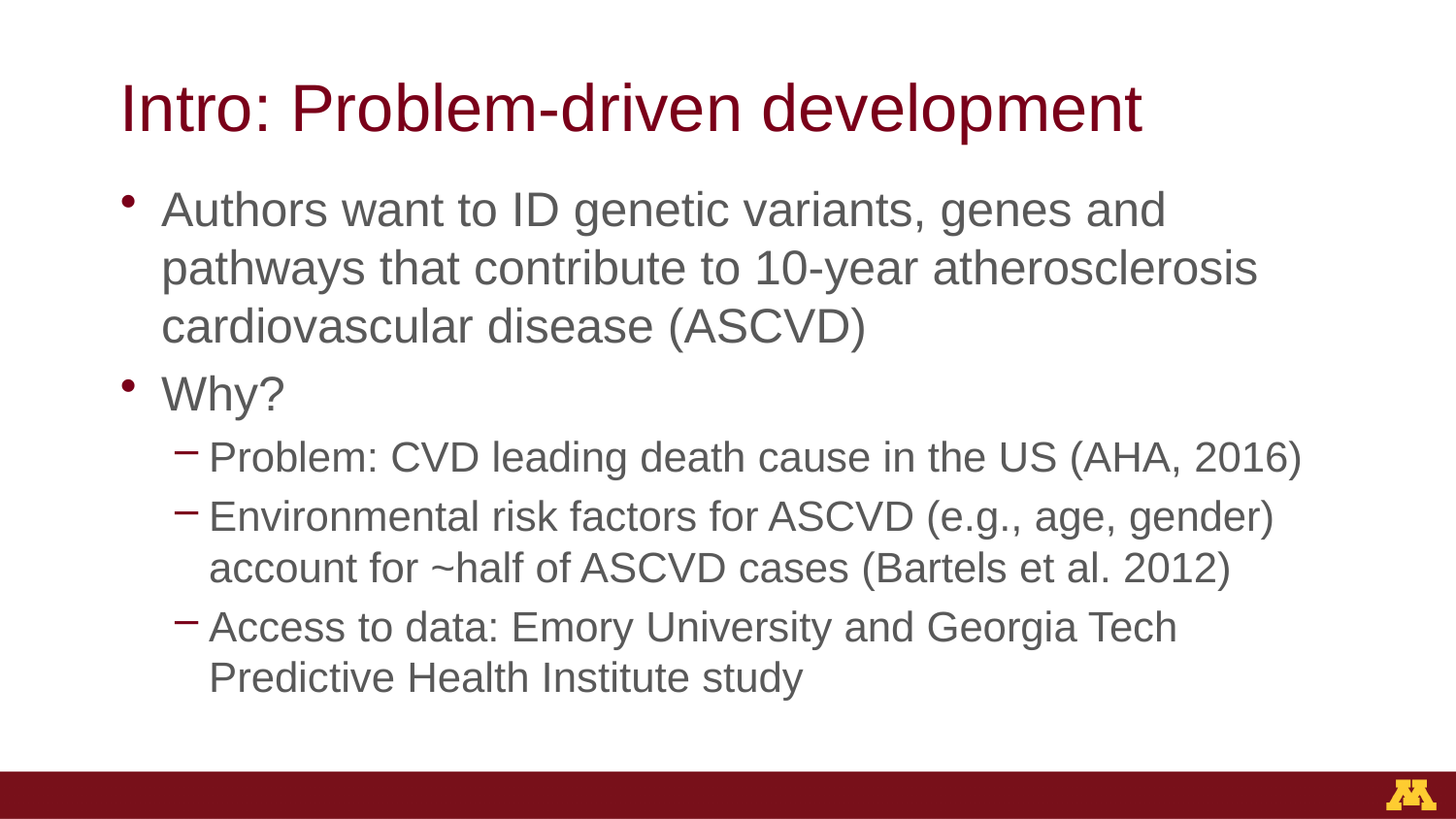

# Intro: Problem-driven development
Authors want to ID genetic variants, genes and pathways that contribute to 10-year atherosclerosis cardiovascular disease (ASCVD)
Why?
Problem: CVD leading death cause in the US (AHA, 2016)
Environmental risk factors for ASCVD (e.g., age, gender) account for ~half of ASCVD cases (Bartels et al. 2012)
Access to data: Emory University and Georgia Tech Predictive Health Institute study